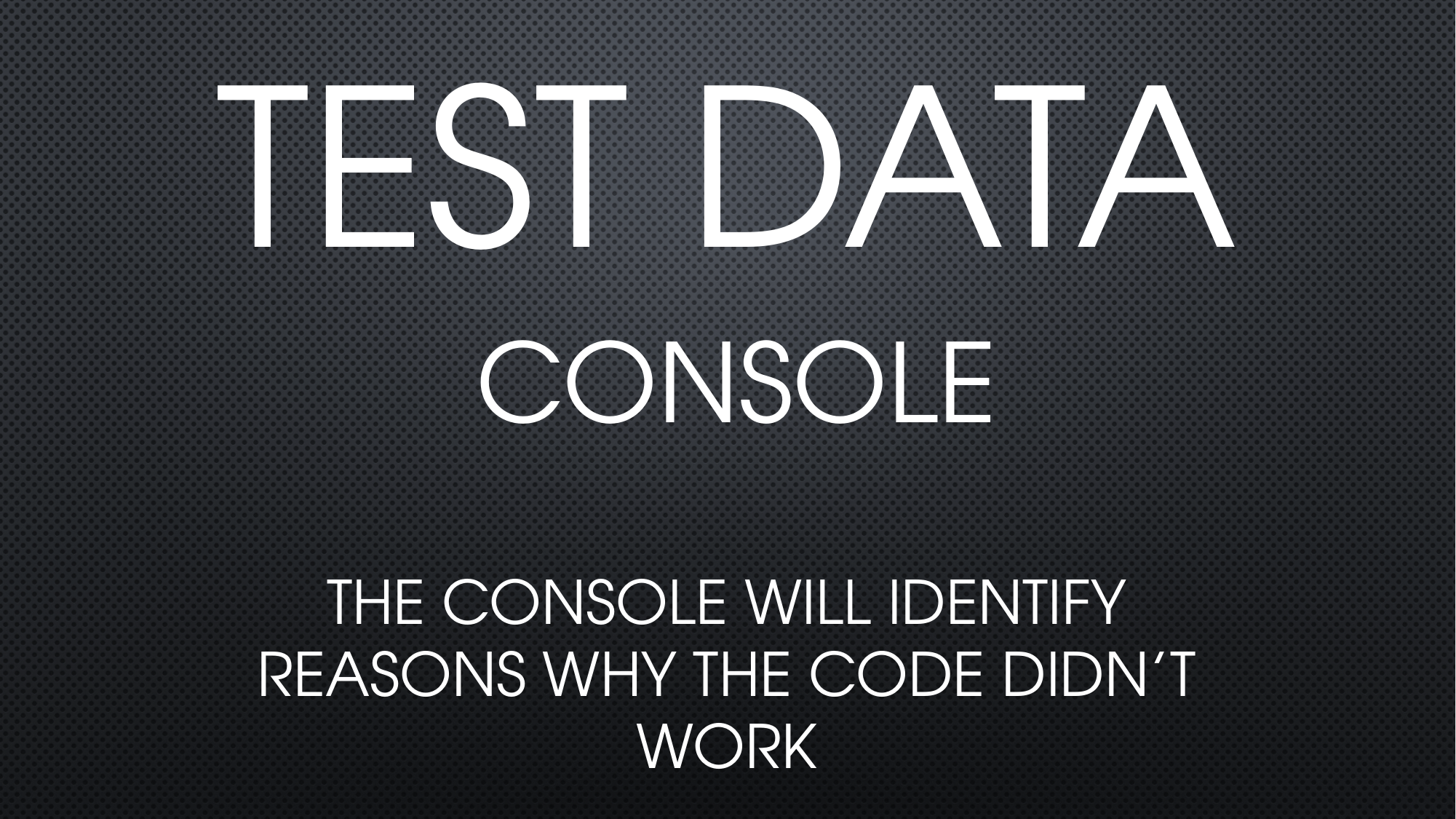

# Test data
Console
The console will identify reasons why the code didn’t work